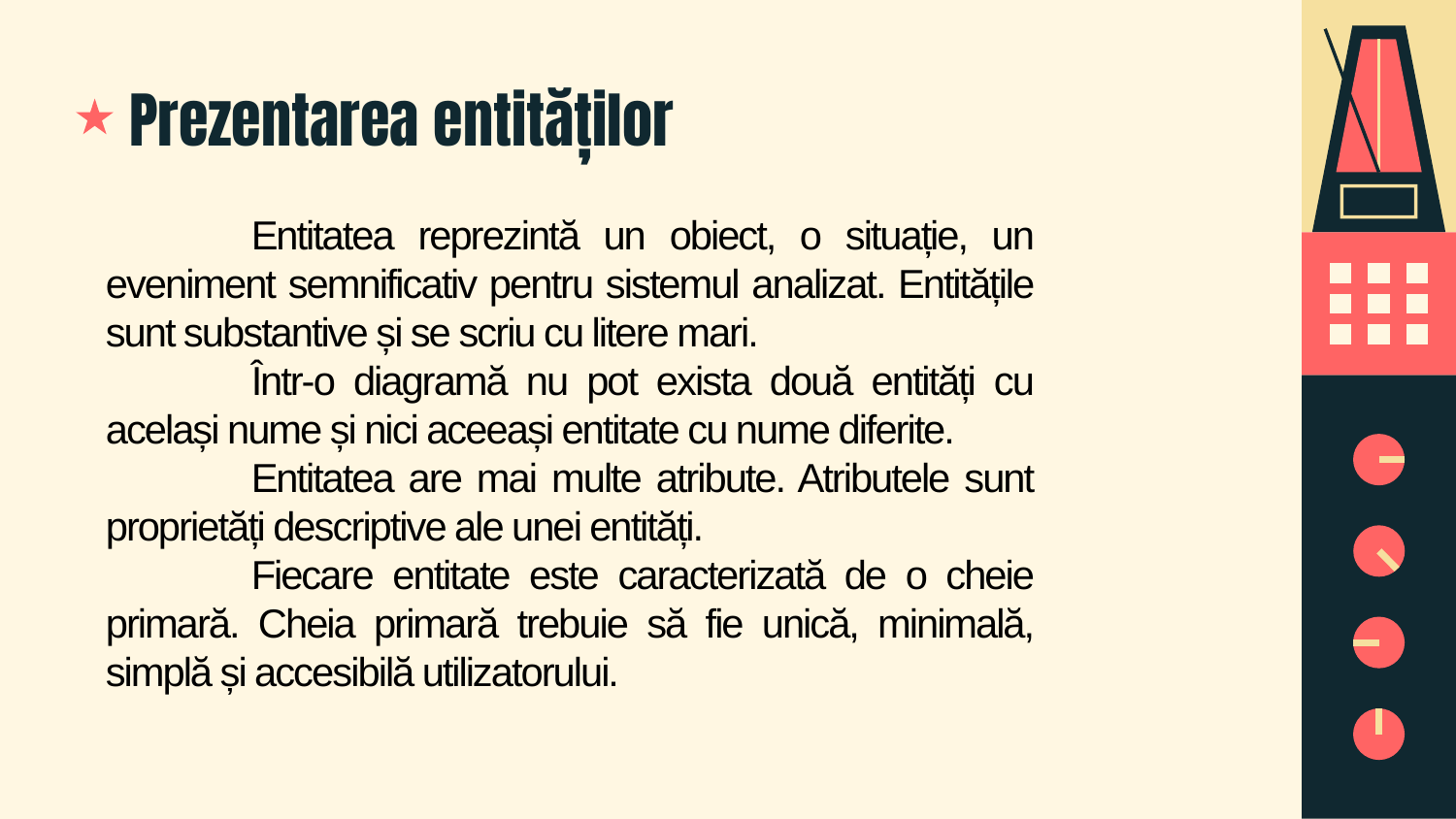

# Prezentarea entităților
	Entitatea reprezintă un obiect, o situație, un eveniment semnificativ pentru sistemul analizat. Entitățile sunt substantive și se scriu cu litere mari.
	Într-o diagramă nu pot exista două entități cu același nume și nici aceeași entitate cu nume diferite.
	Entitatea are mai multe atribute. Atributele sunt proprietăți descriptive ale unei entități.
	Fiecare entitate este caracterizată de o cheie primară. Cheia primară trebuie să fie unică, minimală, simplă și accesibilă utilizatorului.